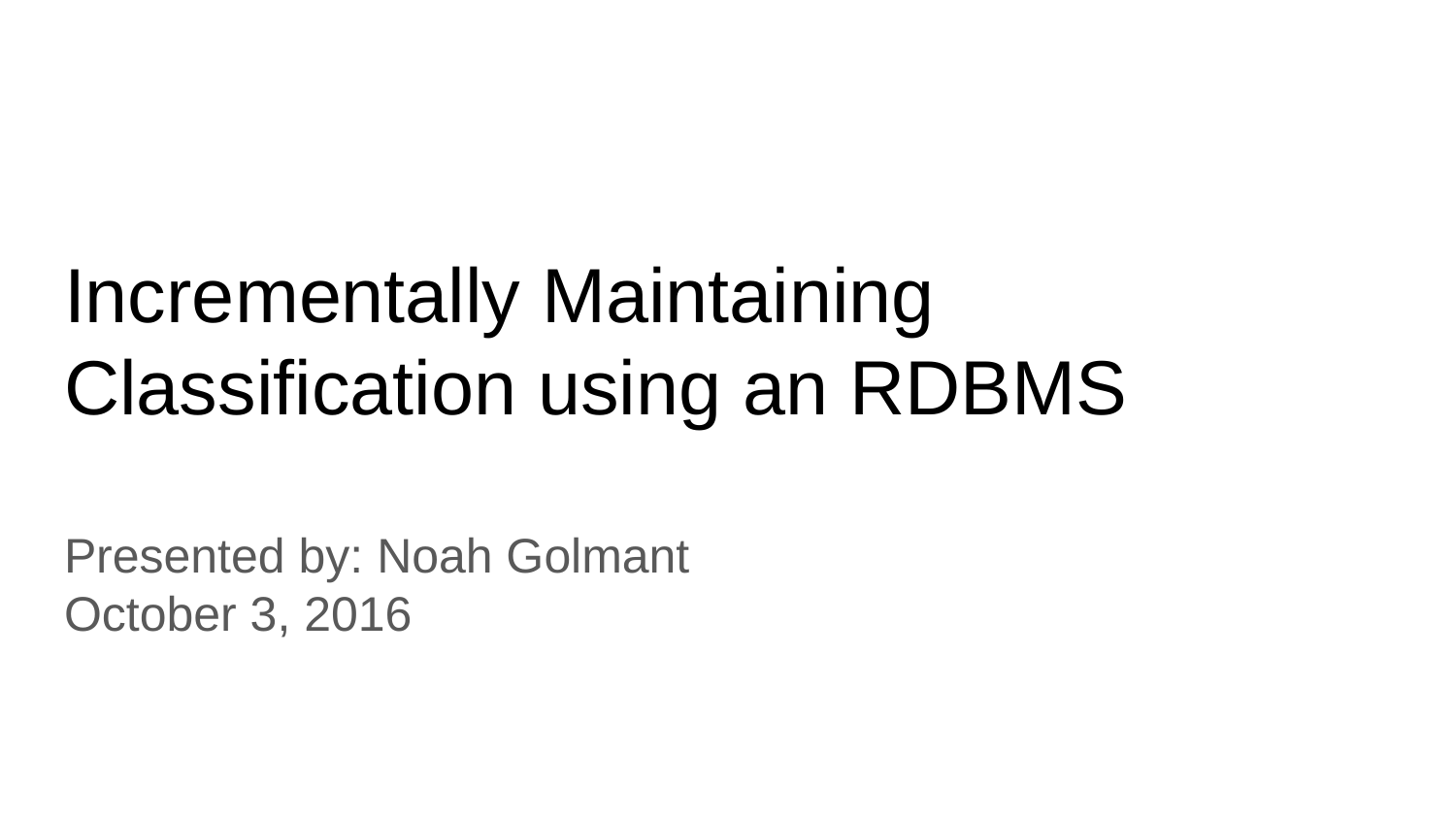

# Incrementally Maintaining Classification using an RDBMS

Presented by: Noah Golmant
October 3, 2016